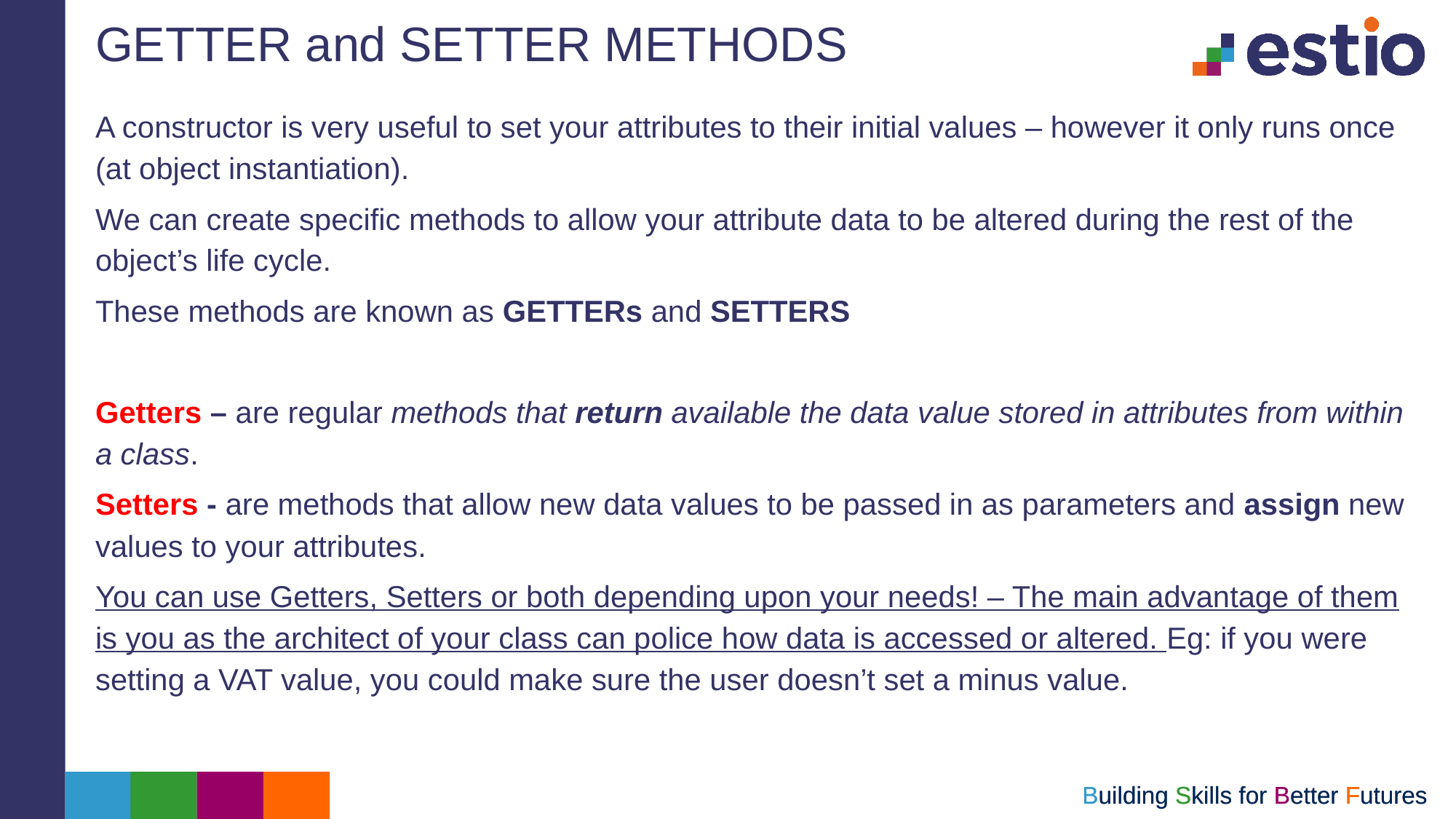

# GETTER and SETTER METHODS
A constructor is very useful to set your attributes to their initial values – however it only runs once (at object instantiation).
We can create specific methods to allow your attribute data to be altered during the rest of the object’s life cycle.
These methods are known as GETTERs and SETTERS

Getters – are regular methods that return available the data value stored in attributes from within a class.
Setters - are methods that allow new data values to be passed in as parameters and assign new values to your attributes.
You can use Getters, Setters or both depending upon your needs! – The main advantage of them is you as the architect of your class can police how data is accessed or altered. Eg: if you were setting a VAT value, you could make sure the user doesn’t set a minus value.